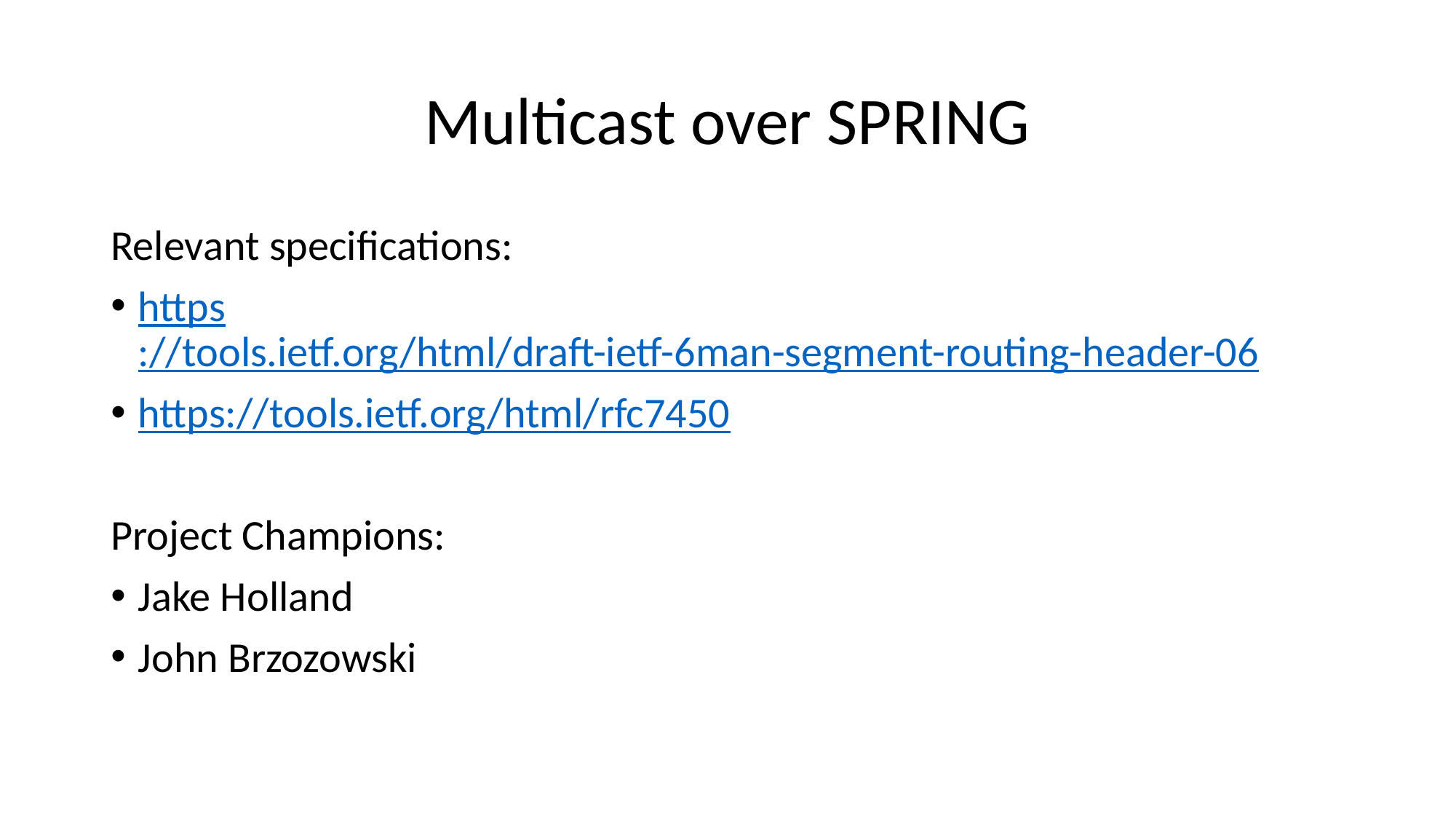

# Multicast over SPRING
Relevant specifications:
https://tools.ietf.org/html/draft-ietf-6man-segment-routing-header-06
https://tools.ietf.org/html/rfc7450

Project Champions:
Jake Holland
John Brzozowski